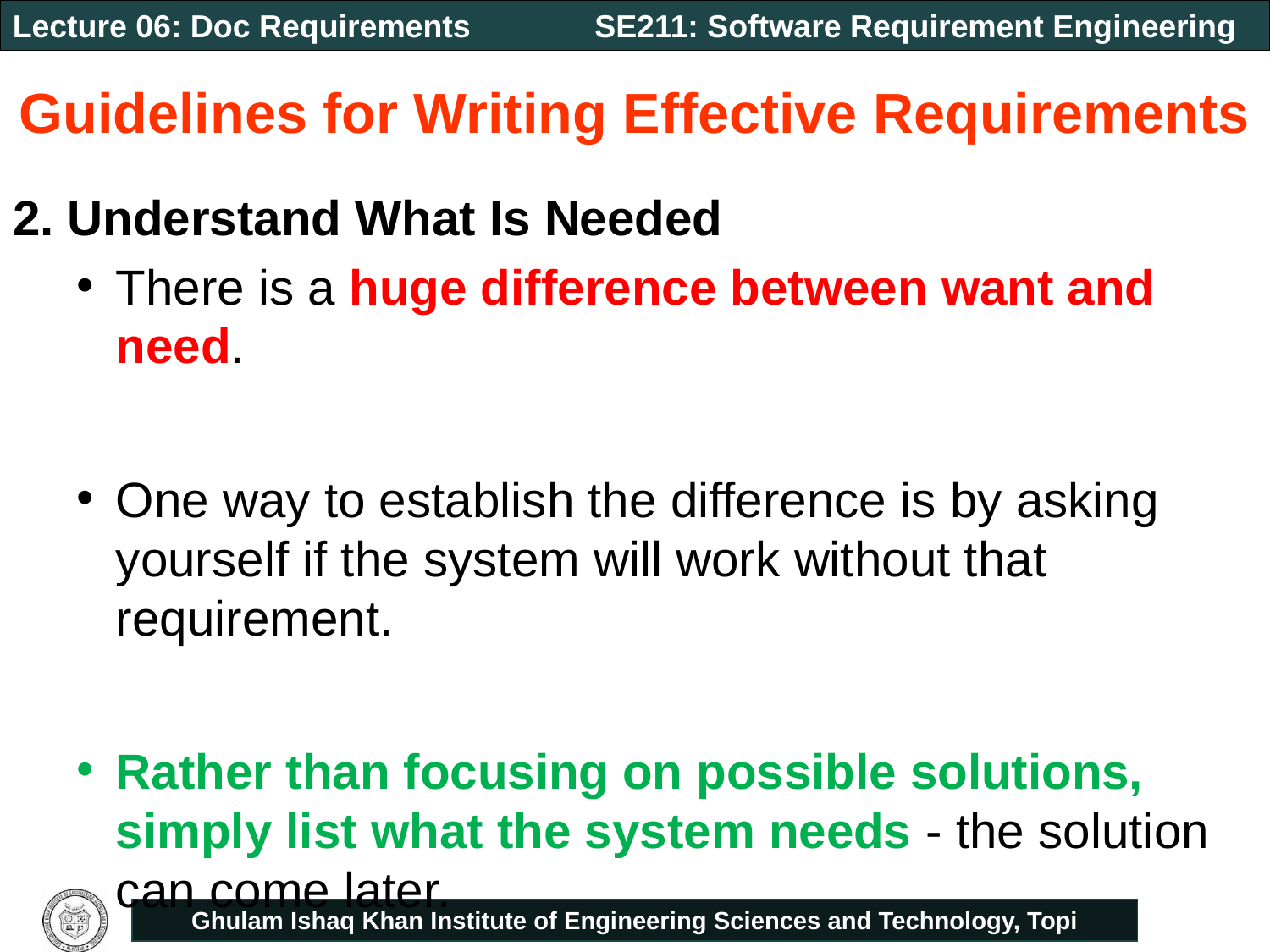

# Guidelines for Writing Effective Requirements
2. Understand What Is Needed
There is a huge difference between want and need.

One way to establish the difference is by asking yourself if the system will work without that requirement.

Rather than focusing on possible solutions, simply list what the system needs - the solution can come later.